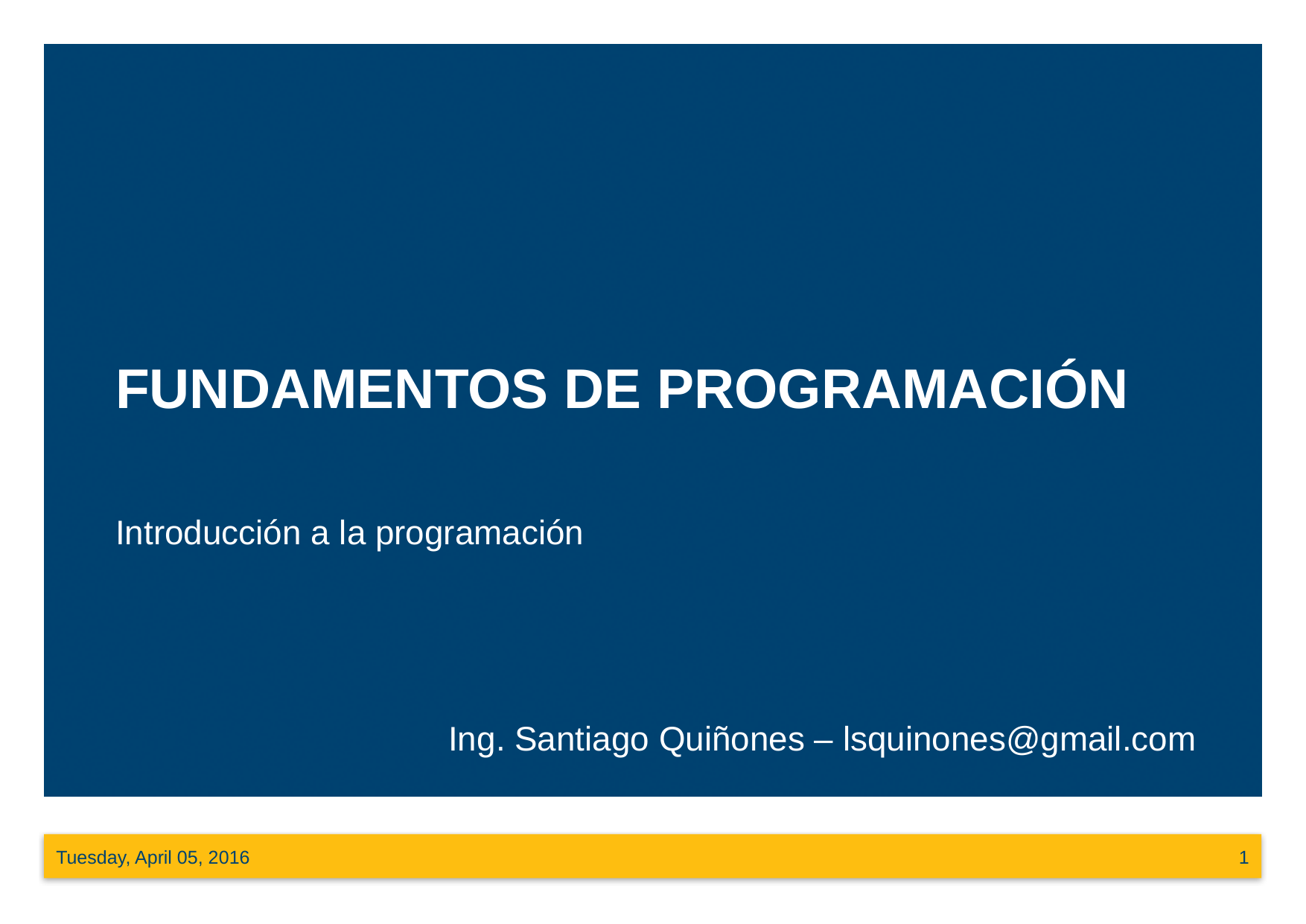

# Fundamentos de programación
Introducción a la programación
Ing. Santiago Quiñones – lsquinones@gmail.com
Tuesday, April 05, 2016
1